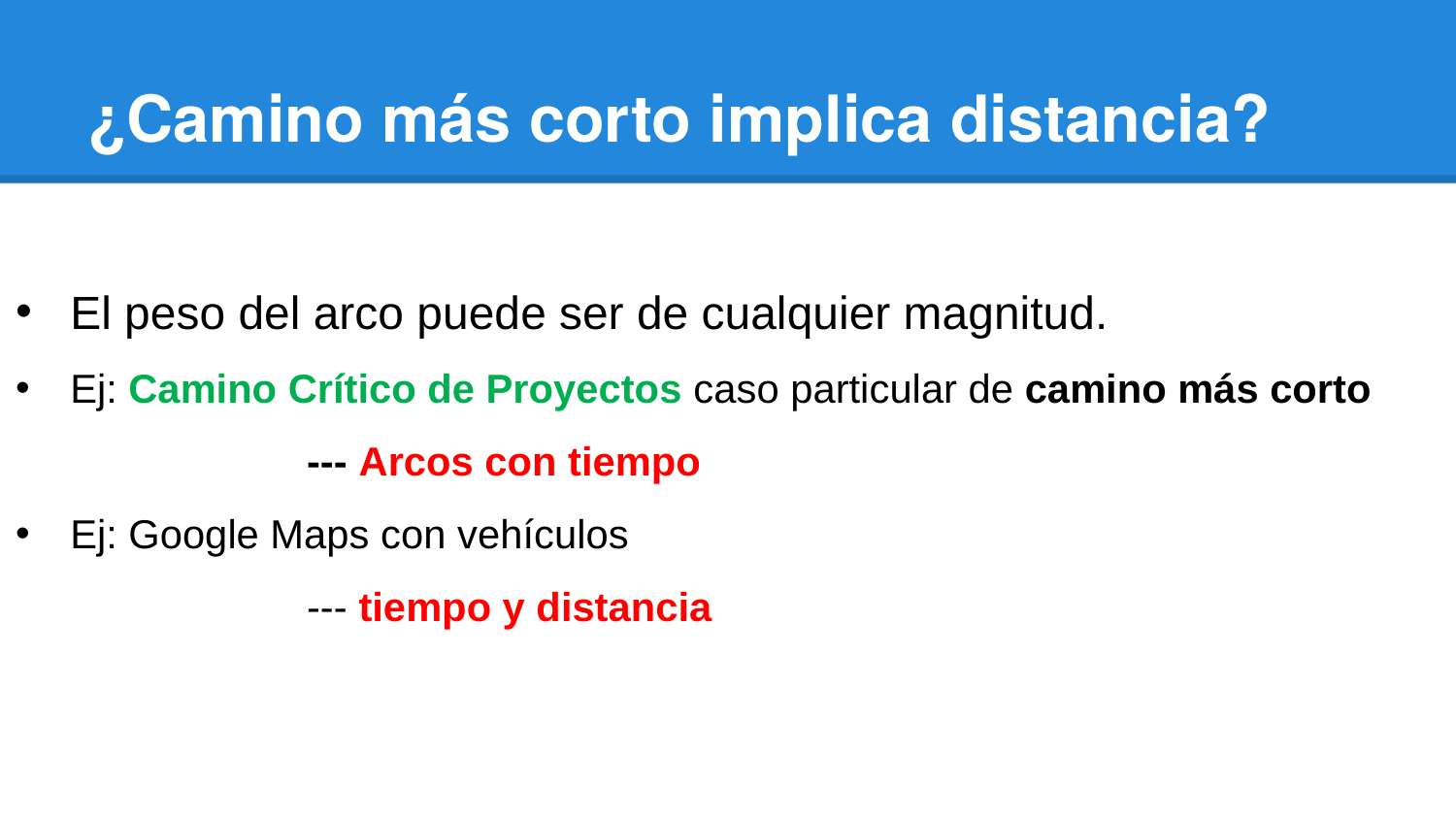

# ¿Camino más corto implica distancia?
El peso del arco puede ser de cualquier magnitud.
Ej: Camino Crítico de Proyectos caso particular de camino más corto
		--- Arcos con tiempo
Ej: Google Maps con vehículos
		--- tiempo y distancia